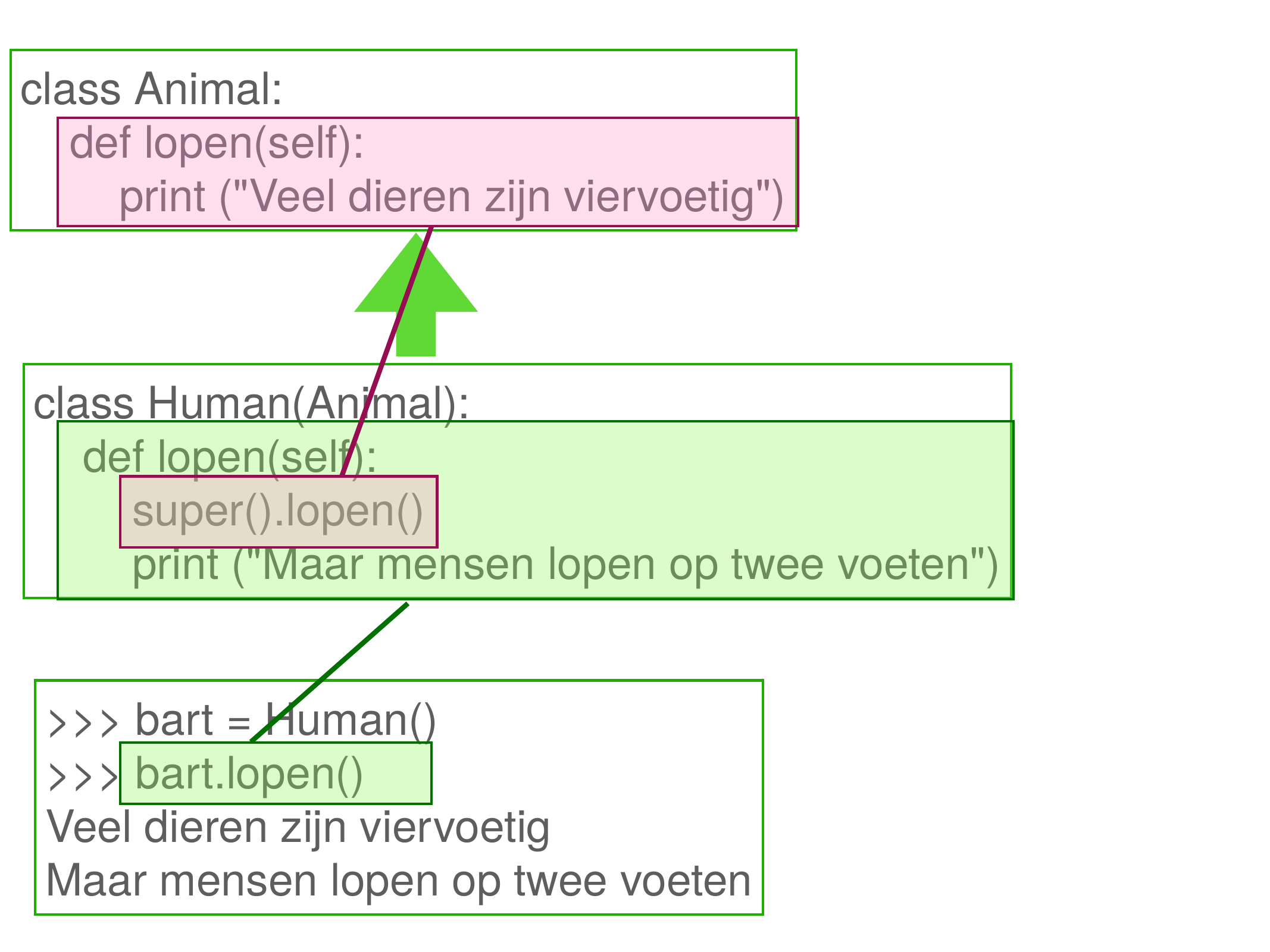

class Animal:
    def lopen(self):
        print ("Veel dieren zijn viervoetig")

class Human(Animal):
    def lopen(self):
        super().lopen()
        print ("Maar mensen lopen op twee voeten")

>>> bart = Human()
>>> bart.lopen()
Veel dieren zijn viervoetig
Maar mensen lopen op twee voeten